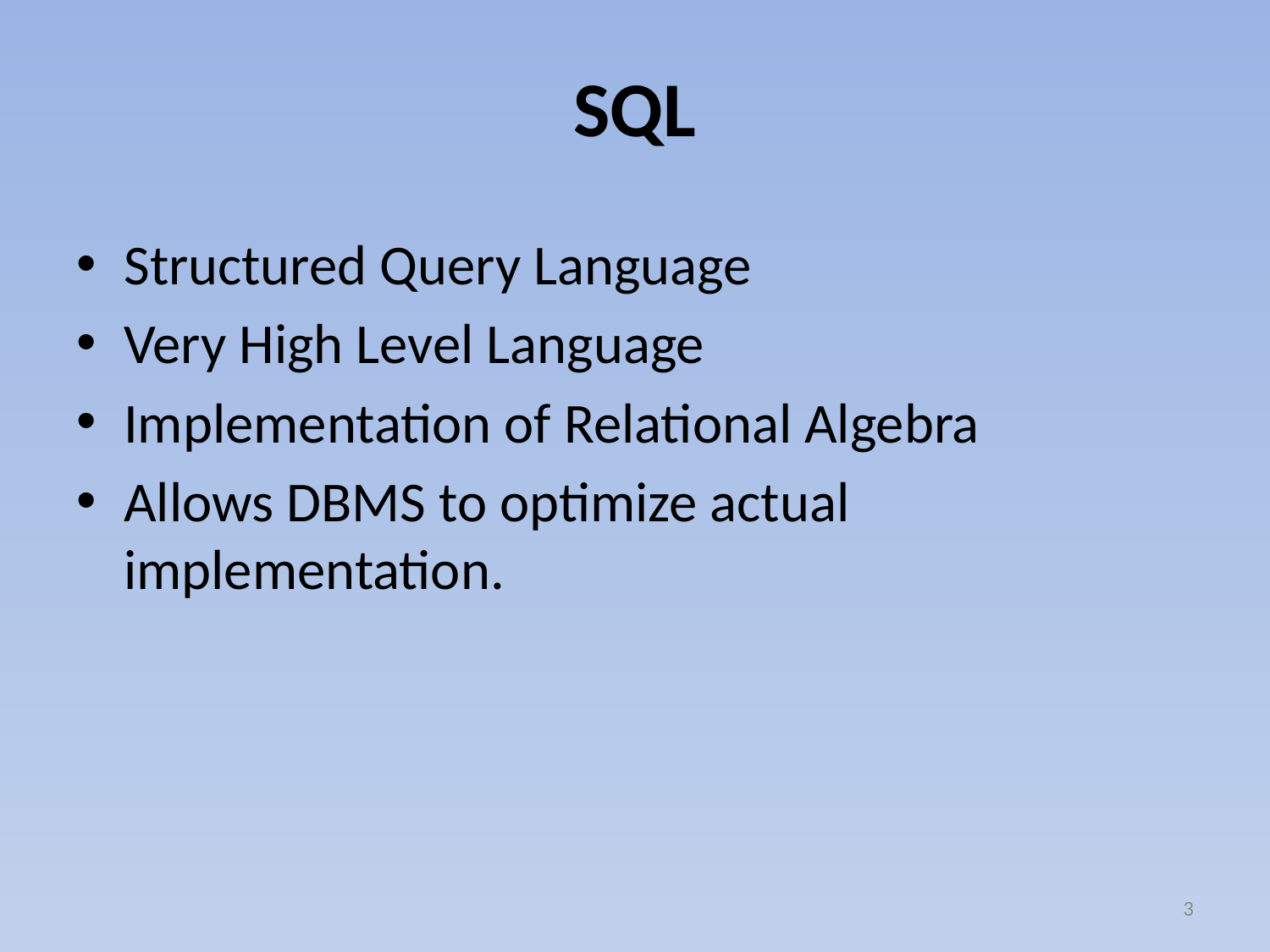

# SQL
Structured Query Language
Very High Level Language
Implementation of Relational Algebra
Allows DBMS to optimize actual implementation.

3